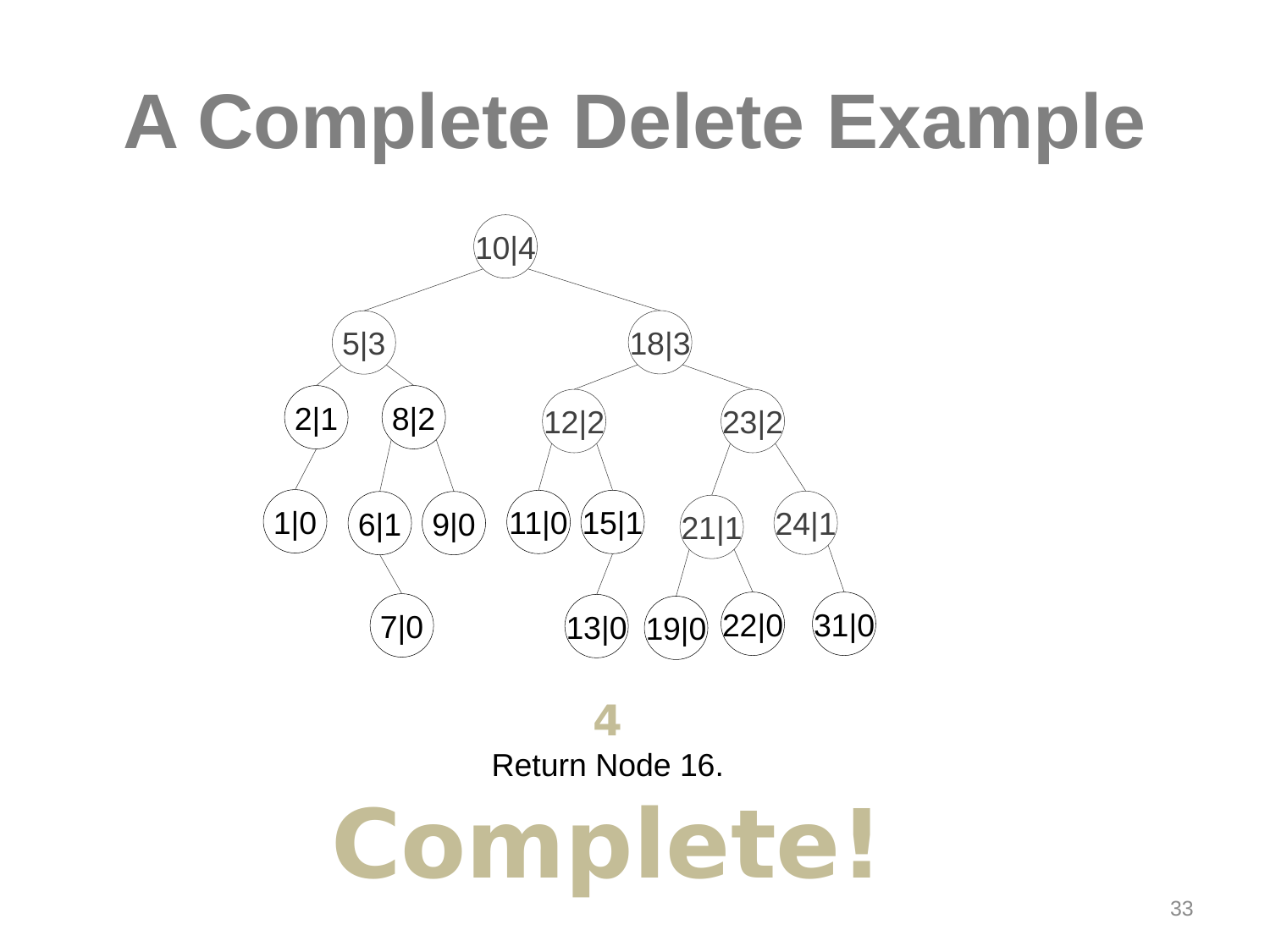

# A Complete Delete Example
10|4
18|3
5|3
2|1
8|2
12|2
23|2
1|0
11|0
15|1
24|1
6|1
9|0
21|1
22|0
31|0
7|0
13|0
19|0
4
Return Node 16. Complete!
33